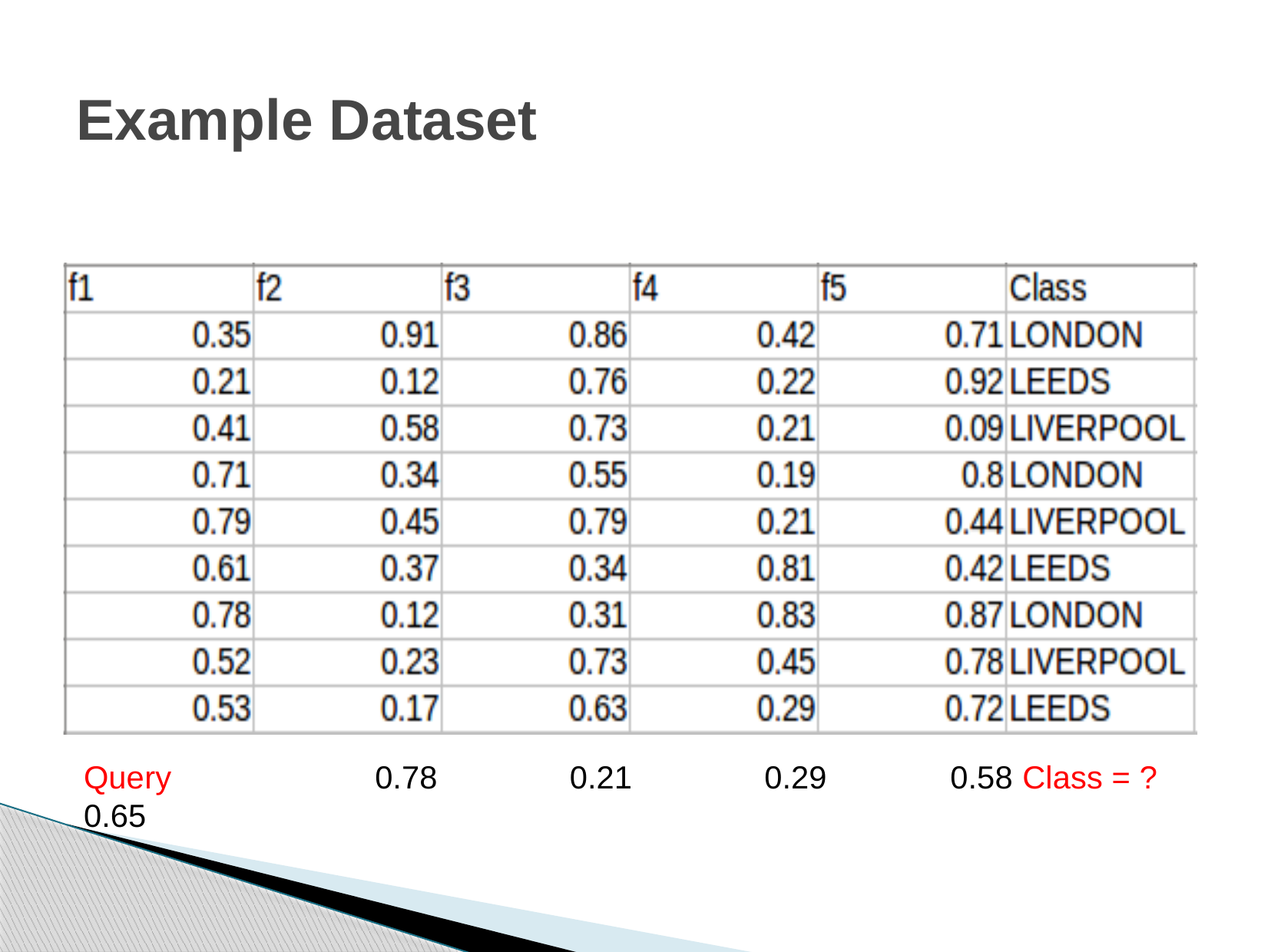

# Example Dataset

Query	0.65
0.78
0.21
0.29
0.58 Class = ?